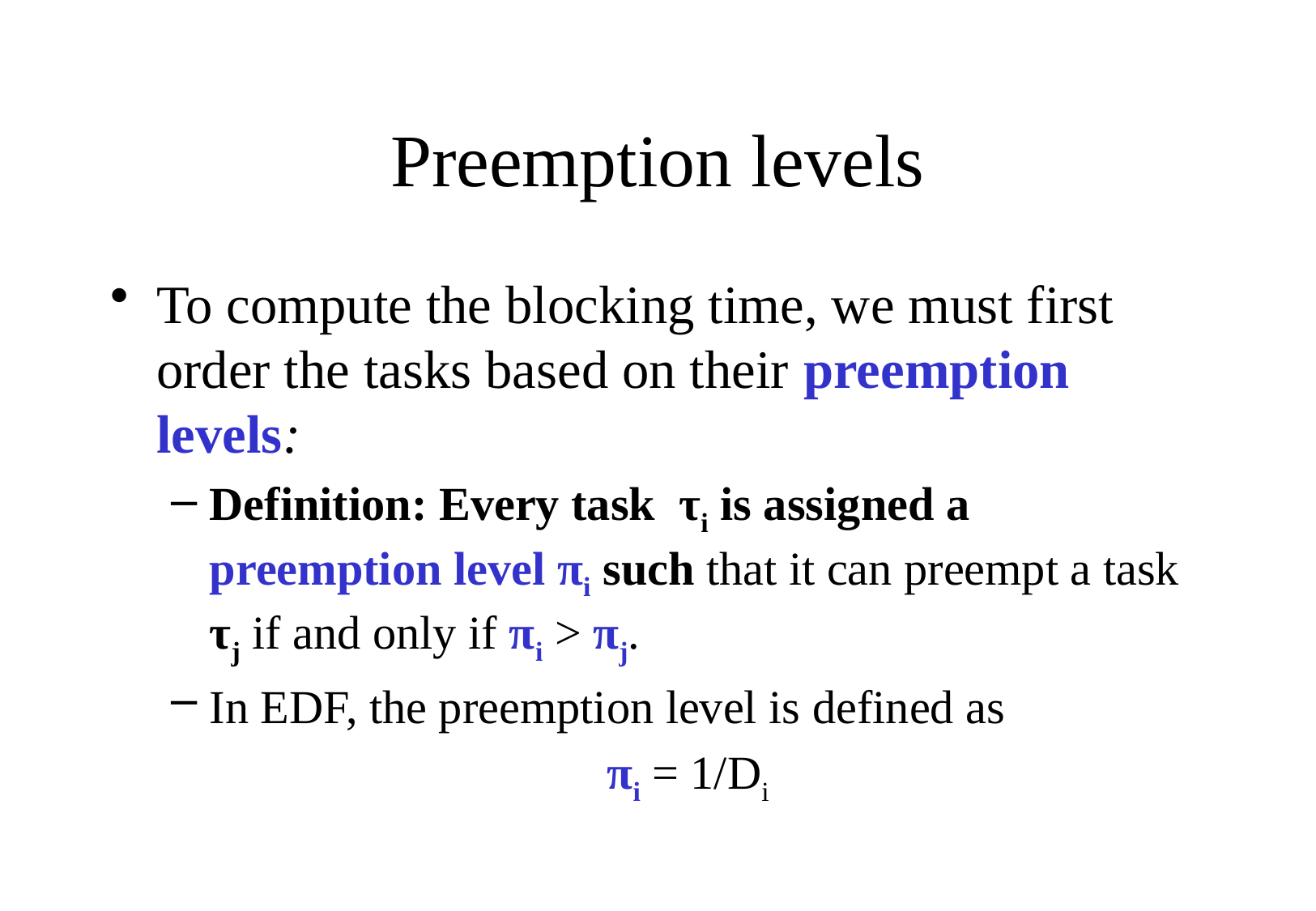

# Preemption levels
To compute the blocking time, we must first order the tasks based on their preemption levels:
Definition: Every task  τi is assigned a preemption level πi such that it can preempt a task τj if and only if πi > πj.
In EDF, the preemption level is defined as
πi = 1/Di